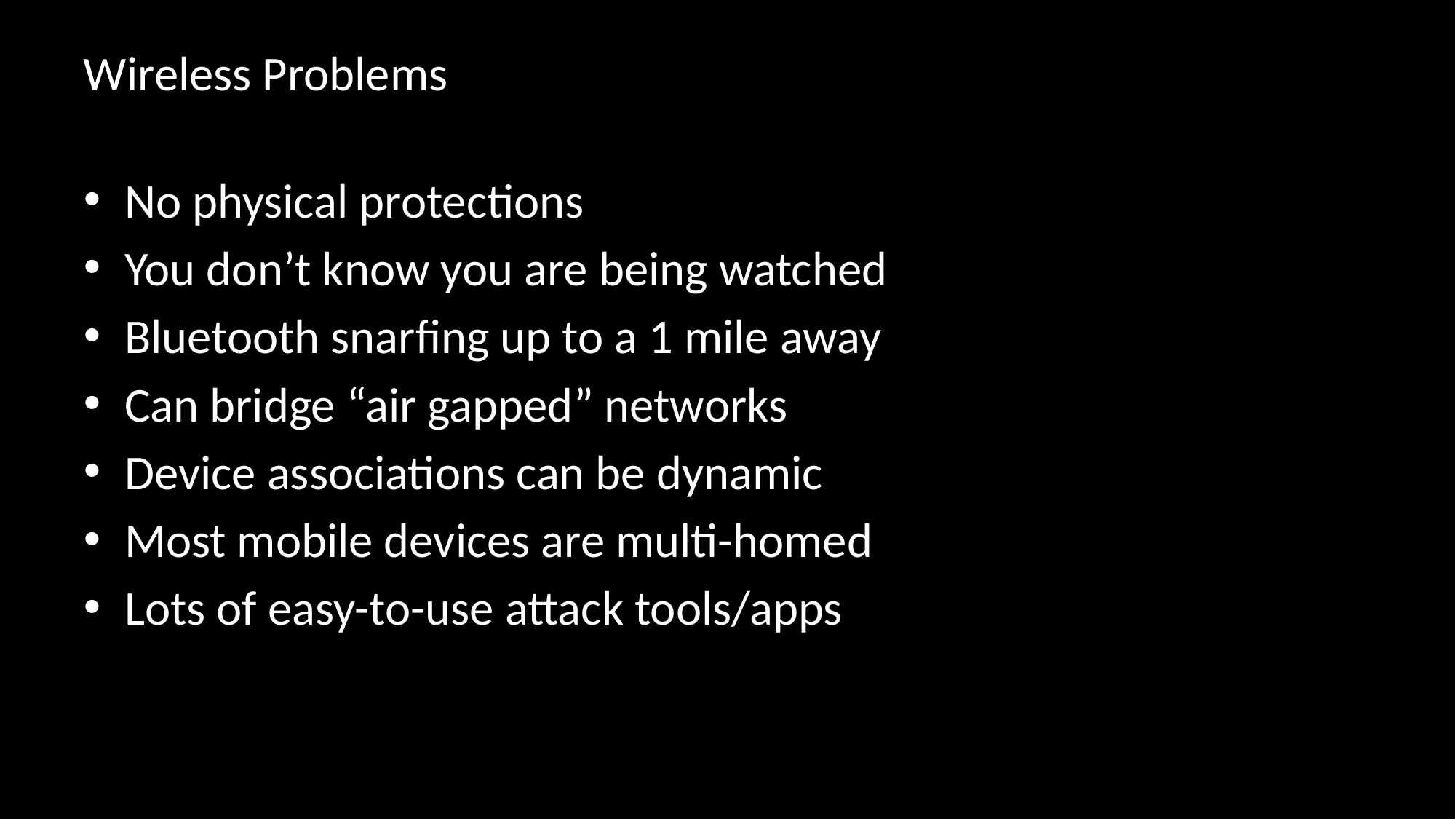

# Wireless Problems
No physical protections
You don’t know you are being watched
Bluetooth snarfing up to a 1 mile away
Can bridge “air gapped” networks
Device associations can be dynamic
Most mobile devices are multi-homed
Lots of easy-to-use attack tools/apps